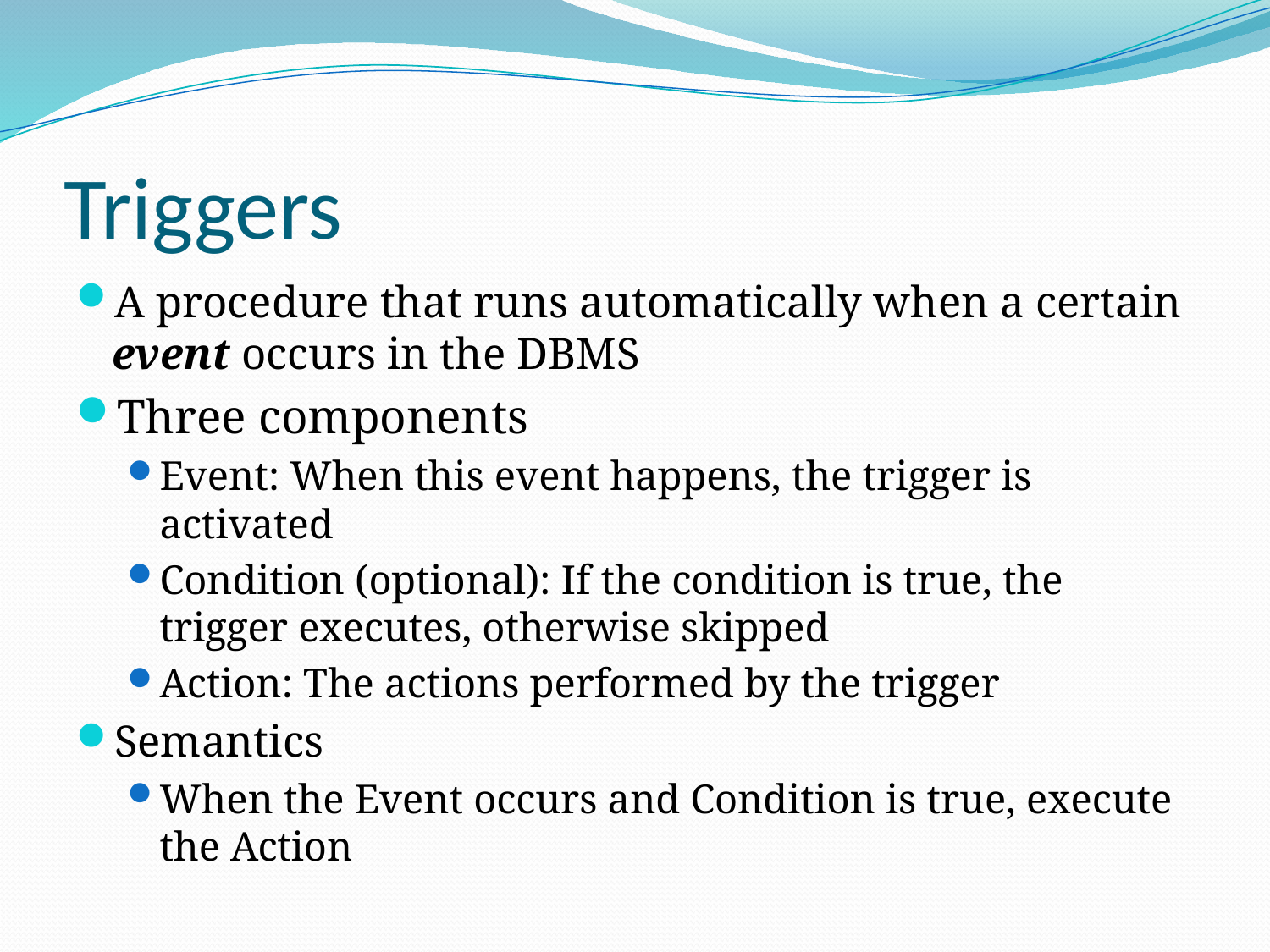

# Triggers
A procedure that runs automatically when a certain event occurs in the DBMS
Three components
Event: When this event happens, the trigger is activated
Condition (optional): If the condition is true, the trigger executes, otherwise skipped
Action: The actions performed by the trigger
Semantics
When the Event occurs and Condition is true, execute the Action